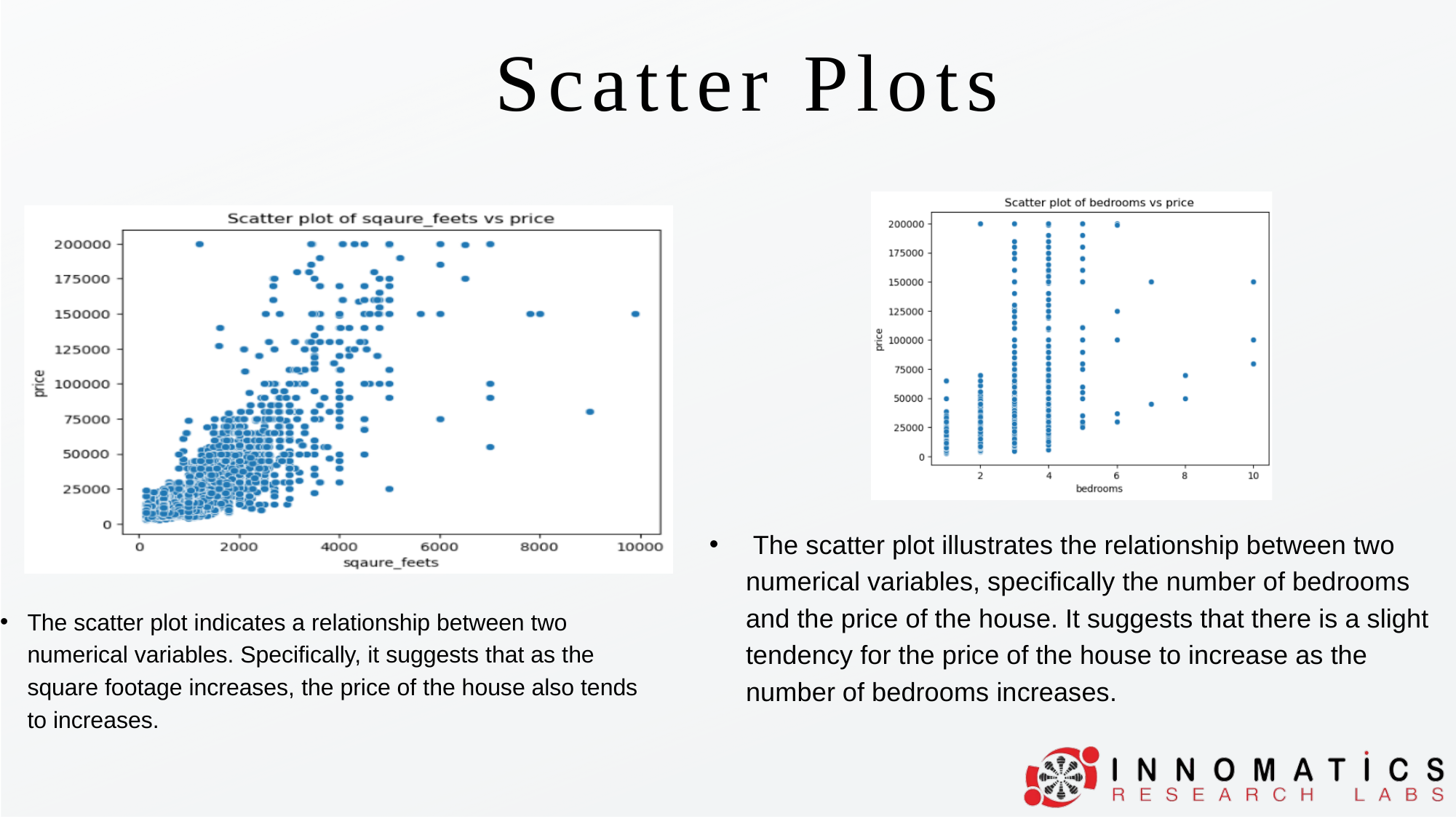

Scatter Plots

 The scatter plot illustrates the relationship between two numerical variables, specifically the number of bedrooms and the price of the house. It suggests that there is a slight tendency for the price of the house to increase as the number of bedrooms increases.
The scatter plot indicates a relationship between two numerical variables. Specifically, it suggests that as the square footage increases, the price of the house also tends to increases.